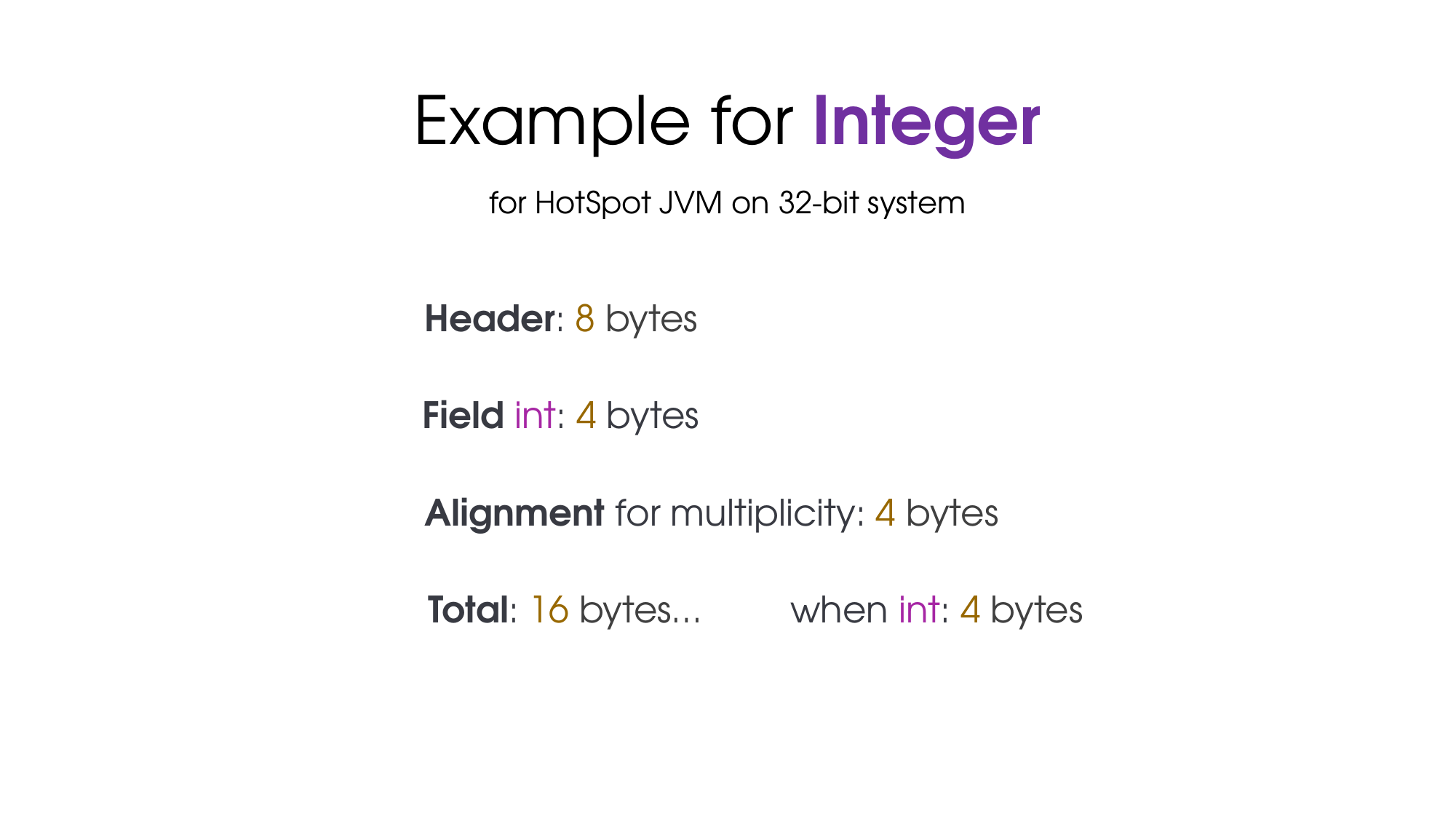

# Example for Integer
for HotSpot JVM on 32-bit system
Header: 8 bytes
Field int: 4 bytes
Alignment for multiplicity: 4 bytes
when int: 4 bytes
Total: 16 bytes…